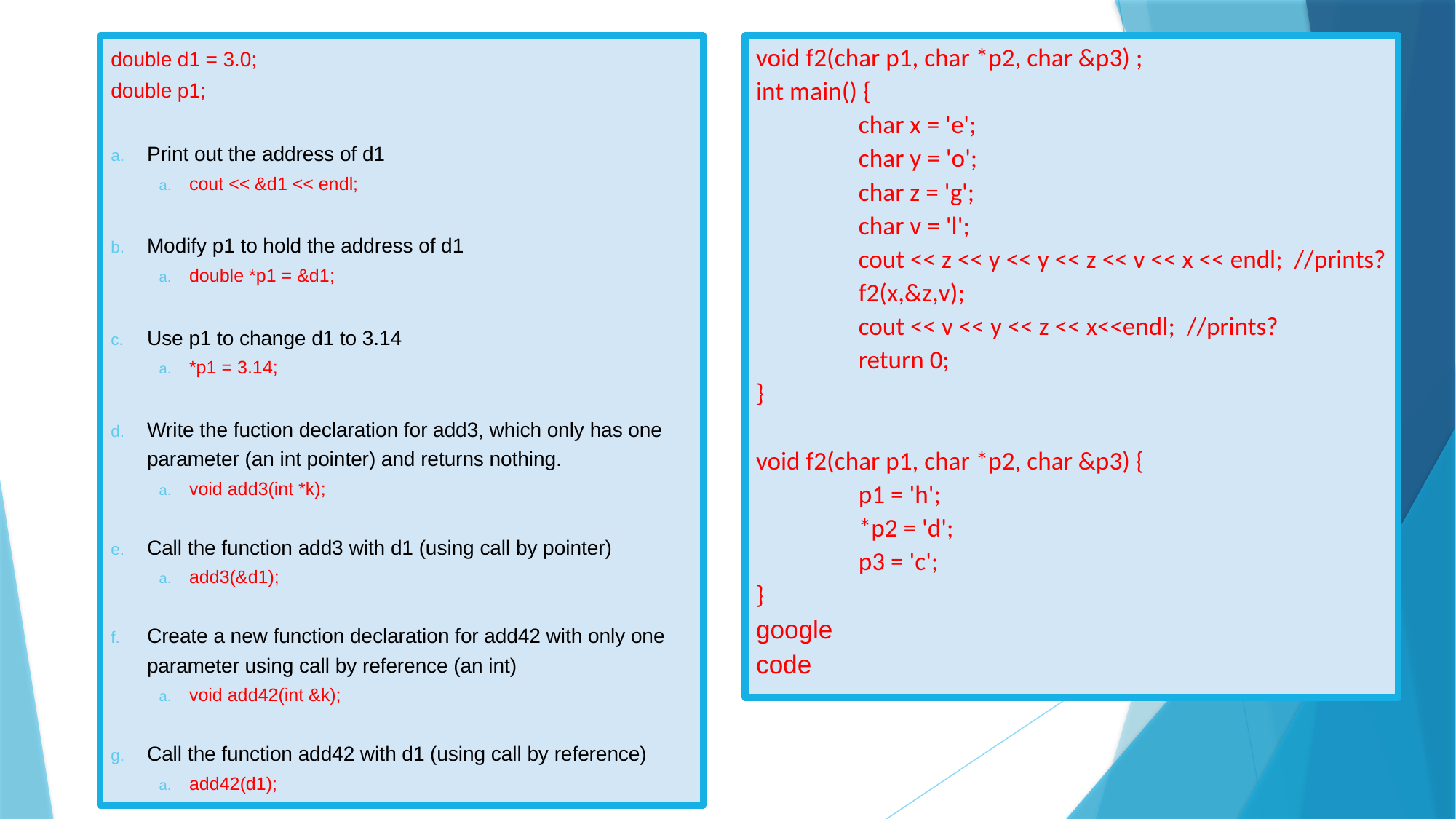

double d1 = 3.0;
double p1;

Print out the address of d1
cout << &d1 << endl;

Modify p1 to hold the address of d1
double *p1 = &d1;

Use p1 to change d1 to 3.14
*p1 = 3.14;

Write the fuction declaration for add3, which only has one parameter (an int pointer) and returns nothing.
void add3(int *k);

Call the function add3 with d1 (using call by pointer)
add3(&d1);

Create a new function declaration for add42 with only one parameter using call by reference (an int)
void add42(int &k);

Call the function add42 with d1 (using call by reference)
add42(d1);
void f2(char p1, char *p2, char &p3) ;
int main() {
	char x = 'e';
	char y = 'o';
	char z = 'g';
	char v = 'l';
	cout << z << y << y << z << v << x << endl;  //prints?
	f2(x,&z,v);
	cout << v << y << z << x<<endl;  //prints?
	return 0;
}

void f2(char p1, char *p2, char &p3) {
	p1 = 'h';
	*p2 = 'd';
	p3 = 'c';
}
google
code